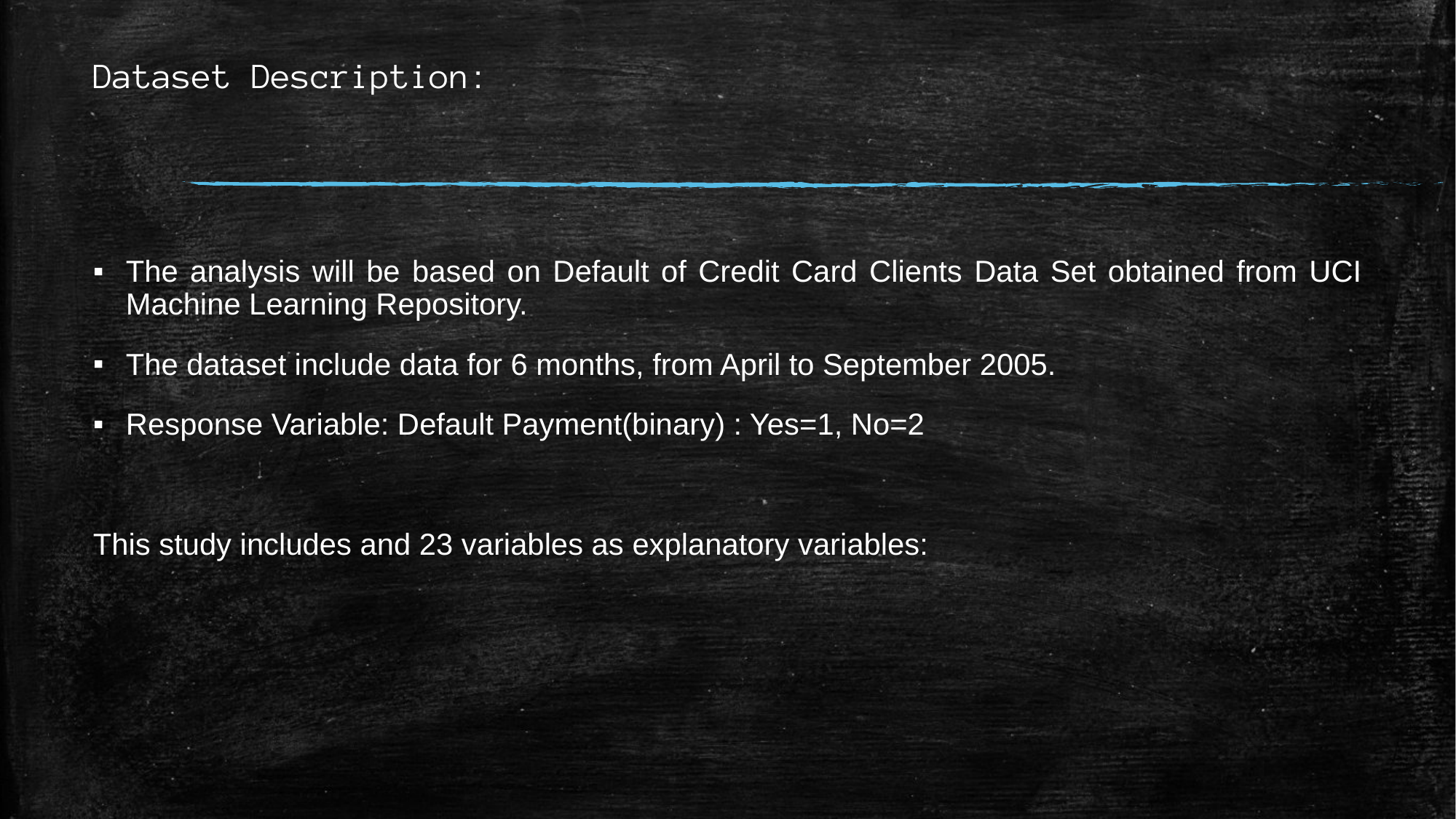

# Dataset Description:
The analysis will be based on Default of Credit Card Clients Data Set obtained from UCI Machine Learning Repository.
The dataset include data for 6 months, from April to September 2005.
Response Variable: Default Payment(binary) : Yes=1, No=2

This study includes and 23 variables as explanatory variables: